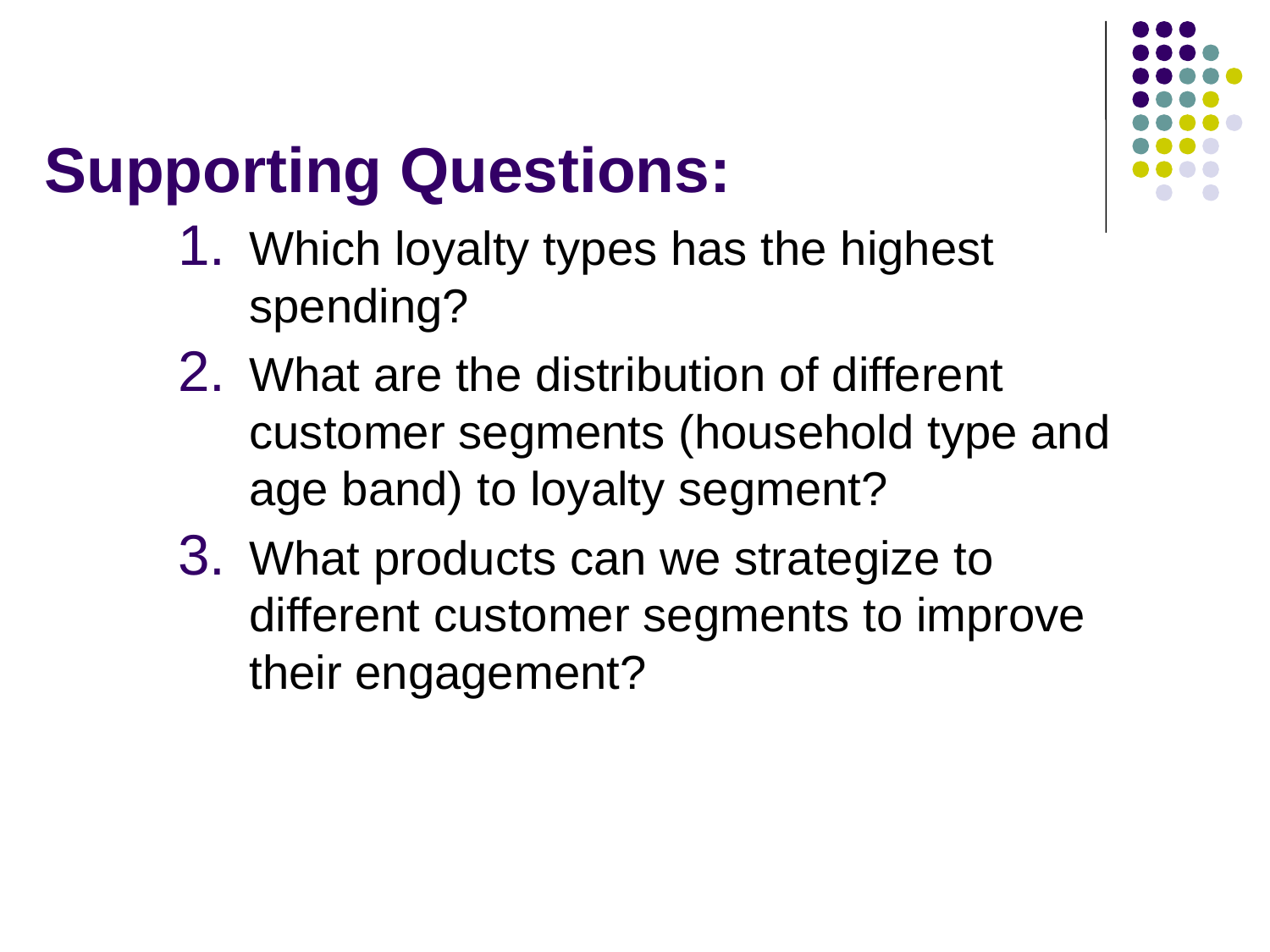

# Supporting Questions:
Which loyalty types has the highest spending?
What are the distribution of different customer segments (household type and age band) to loyalty segment?
What products can we strategize to different customer segments to improve their engagement?